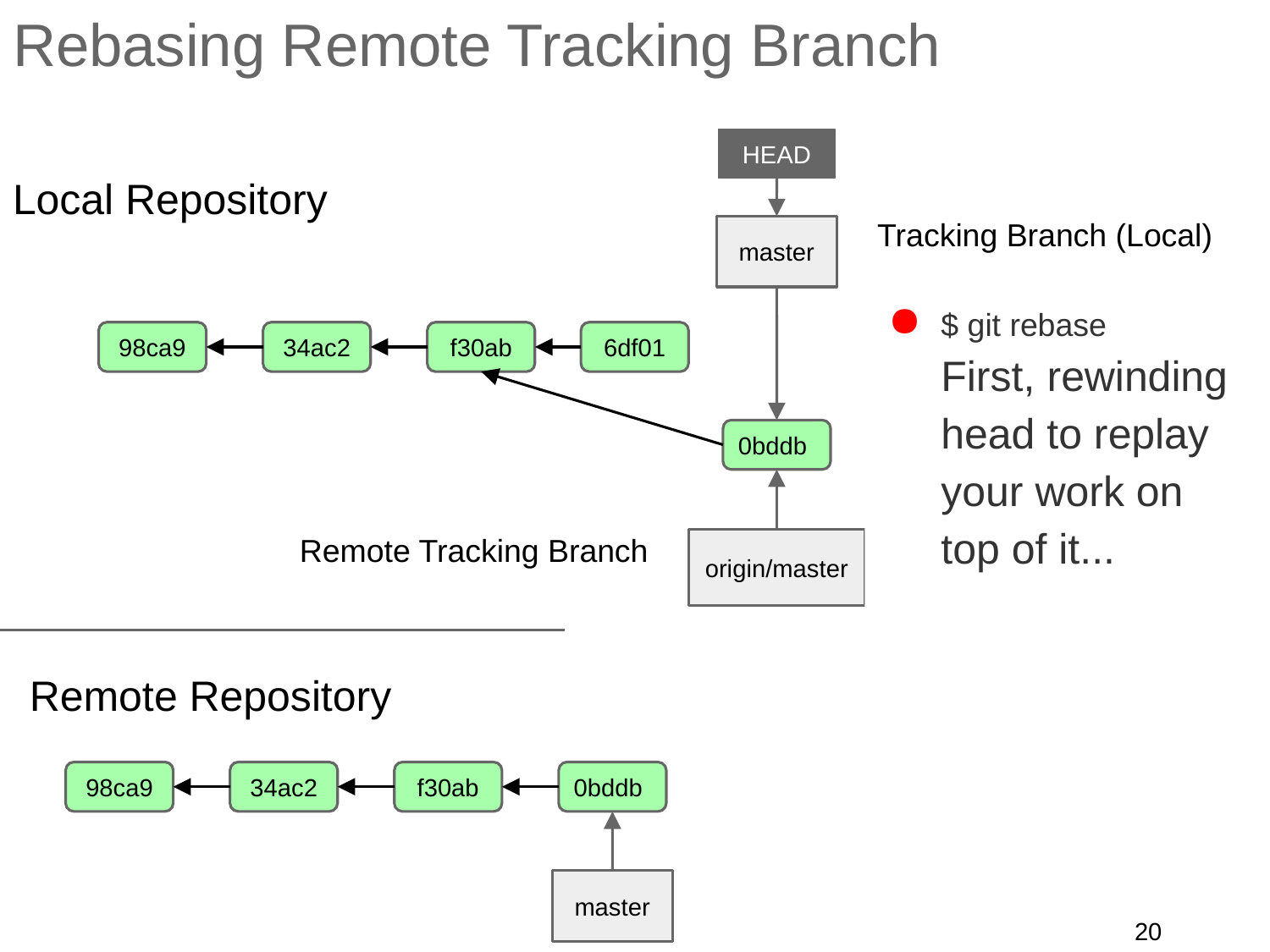

# Rebasing Remote Tracking Branch
HEAD
Local Repository
Tracking Branch (Local)
master
$ git rebase
First, rewinding head to replay your work on top of it...

98ca9
34ac2
f30ab
6df01

0bddb
Remote Tracking Branch
origin/master
 Remote Repository
98ca9
34ac2
f30ab
0bddb
master
20